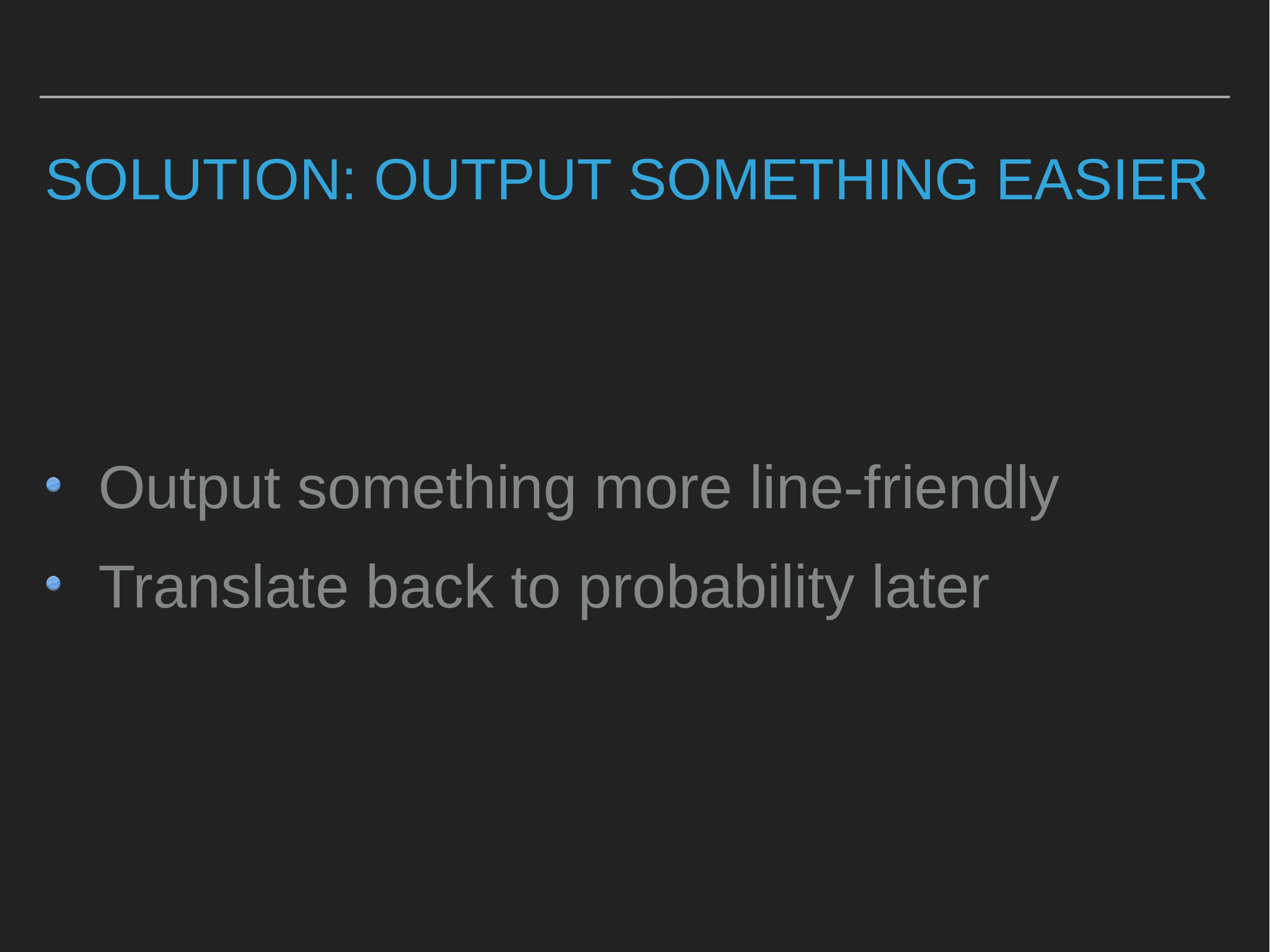

# Solution: Output something easier
Output something more line-friendly
Translate back to probability later